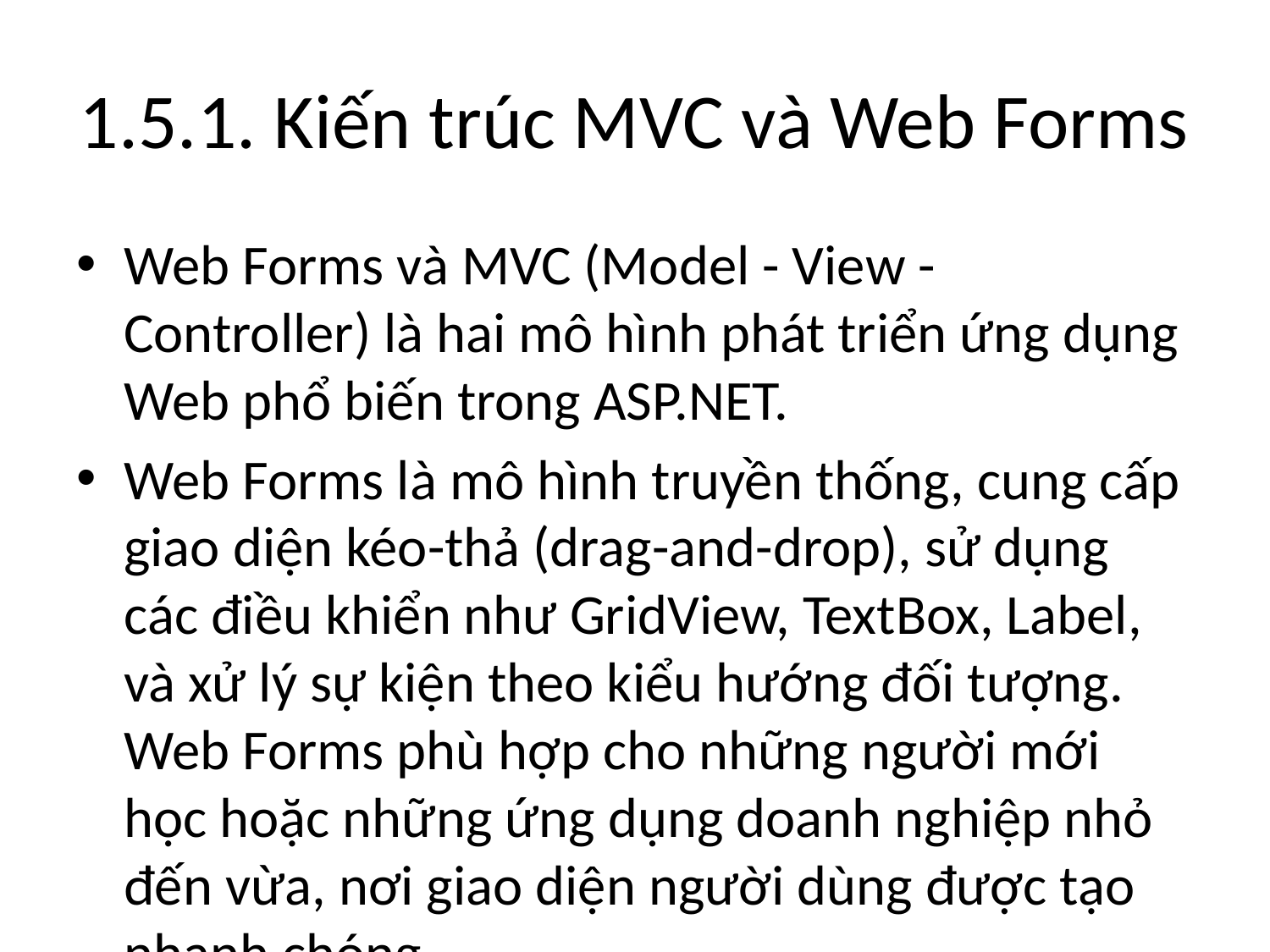

# 1.5.1. Kiến trúc MVC và Web Forms
Web Forms và MVC (Model - View - Controller) là hai mô hình phát triển ứng dụng Web phổ biến trong ASP.NET.
Web Forms là mô hình truyền thống, cung cấp giao diện kéo-thả (drag-and-drop), sử dụng các điều khiển như GridView, TextBox, Label, và xử lý sự kiện theo kiểu hướng đối tượng. Web Forms phù hợp cho những người mới học hoặc những ứng dụng doanh nghiệp nhỏ đến vừa, nơi giao diện người dùng được tạo nhanh chóng .
MVC là mô hình tách biệt rõ ràng ba thành phần: Model (dữ liệu), View (giao diện) và Controller (điều khiển logic). Điều này giúp tăng khả năng kiểm thử (unit test), bảo trì và mở rộng ứng dụng một cách dễ dàng. MVC phù hợp với các ứng dụng có cấu trúc lớn và yêu cầu cao về tổ chức mã nguồn và hiệu suất .